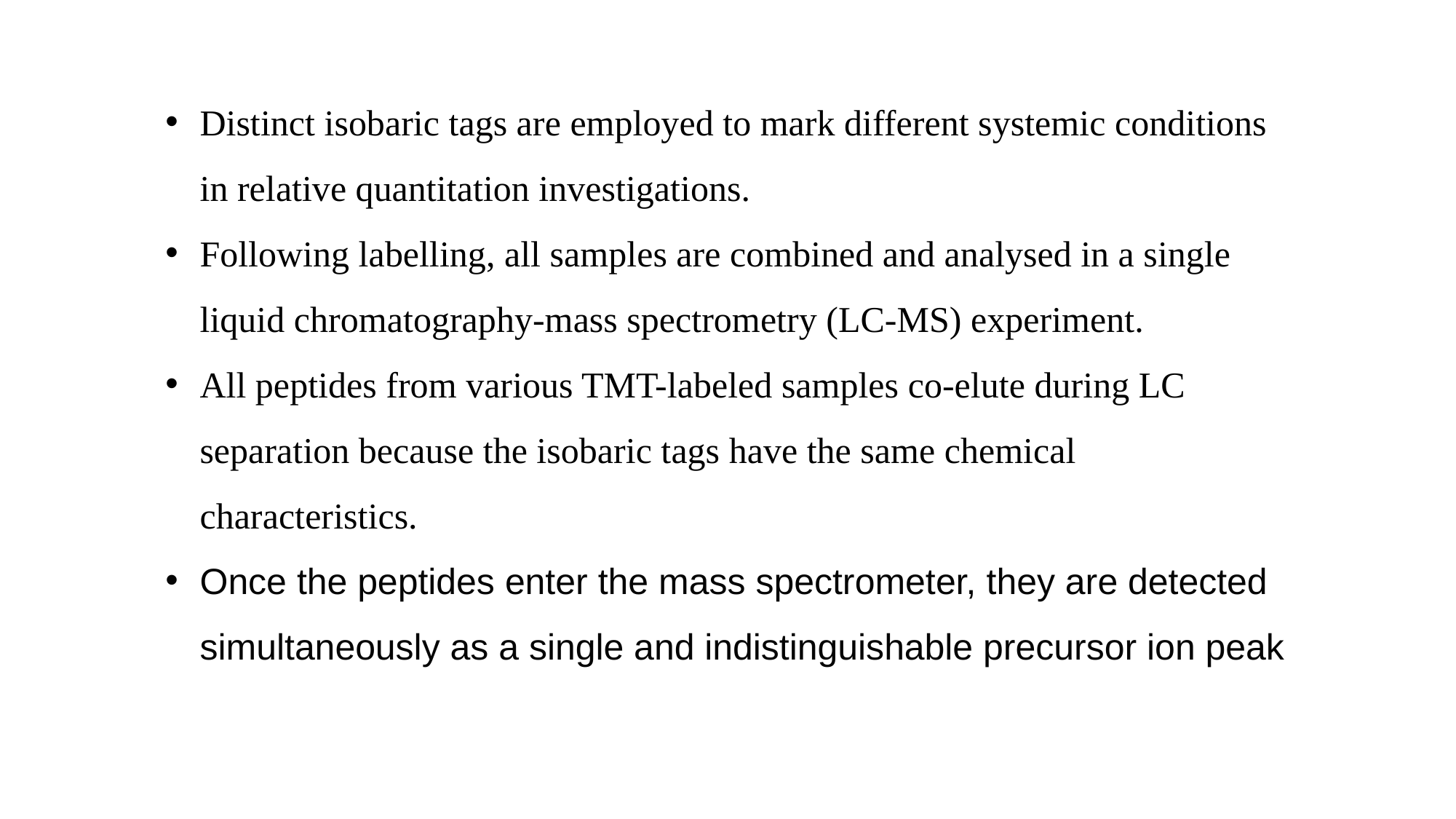

Distinct isobaric tags are employed to mark different systemic conditions in relative quantitation investigations.
Following labelling, all samples are combined and analysed in a single liquid chromatography-mass spectrometry (LC-MS) experiment.
All peptides from various TMT-labeled samples co-elute during LC separation because the isobaric tags have the same chemical characteristics.
Once the peptides enter the mass spectrometer, they are detected simultaneously as a single and indistinguishable precursor ion peak